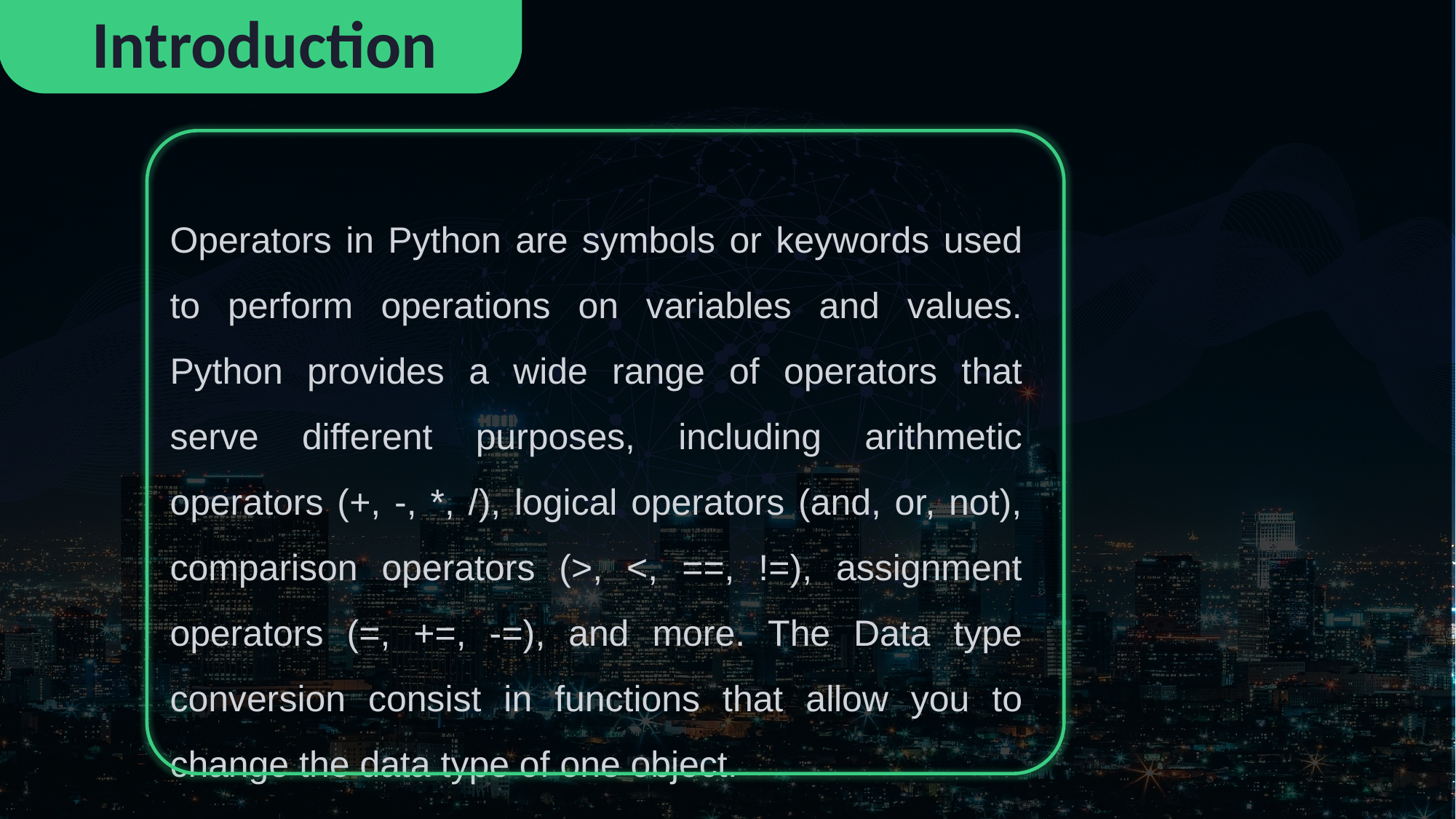

Introduction

Operators in Python are symbols or keywords used to perform operations on variables and values. Python provides a wide range of operators that serve different purposes, including arithmetic operators (+, -, *, /), logical operators (and, or, not), comparison operators (>, <, ==, !=), assignment operators (=, +=, -=), and more. The Data type conversion consist in functions that allow you to change the data type of one object.